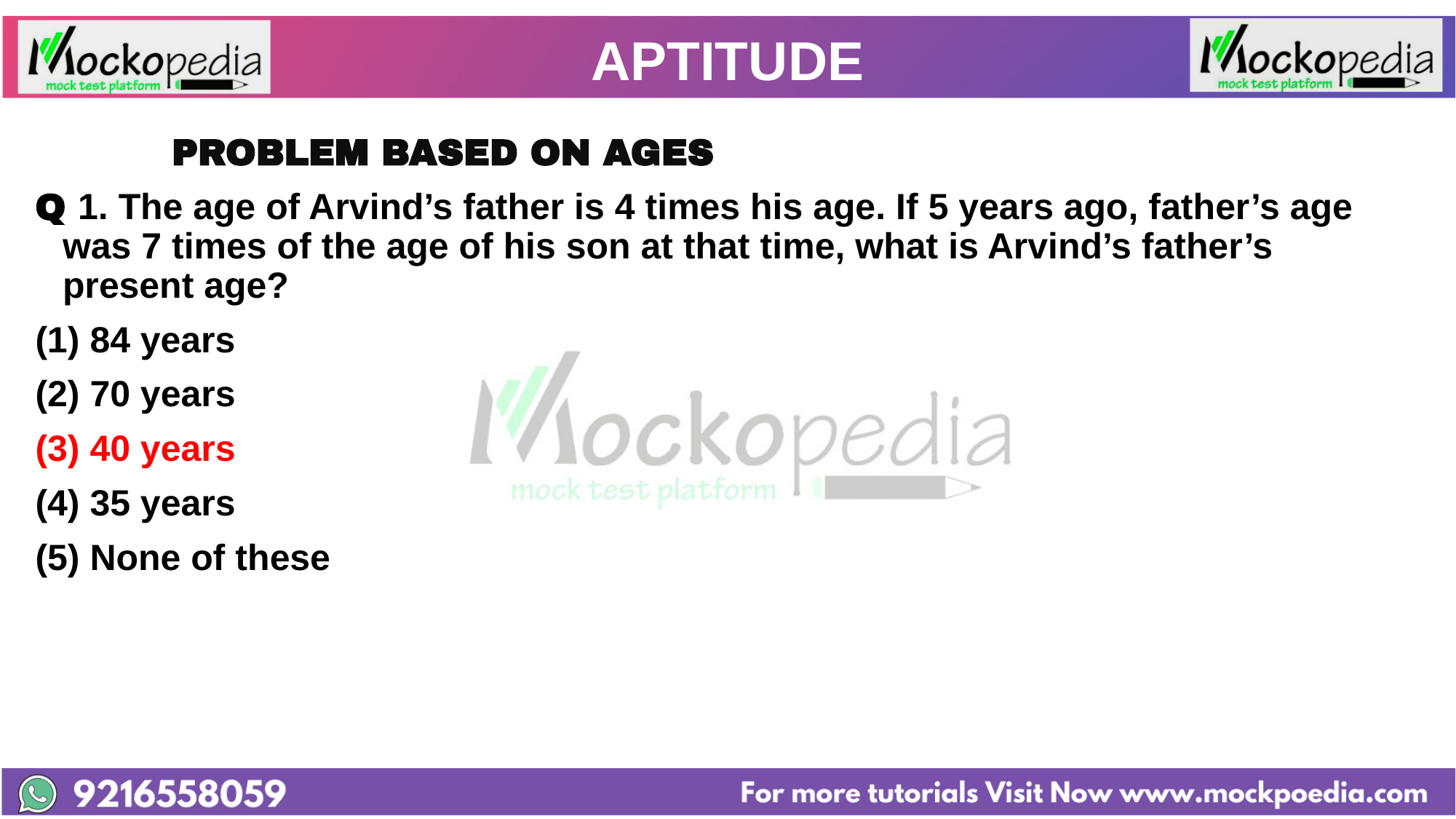

# APTITUDE
		PROBLEM BASED ON AGES
Q 1. The age of Arvind’s father is 4 times his age. If 5 years ago, father’s age was 7 times of the age of his son at that time, what is Arvind’s father’s present age?
84 years
(2) 70 years
(3) 40 years
(4) 35 years
(5) None of these